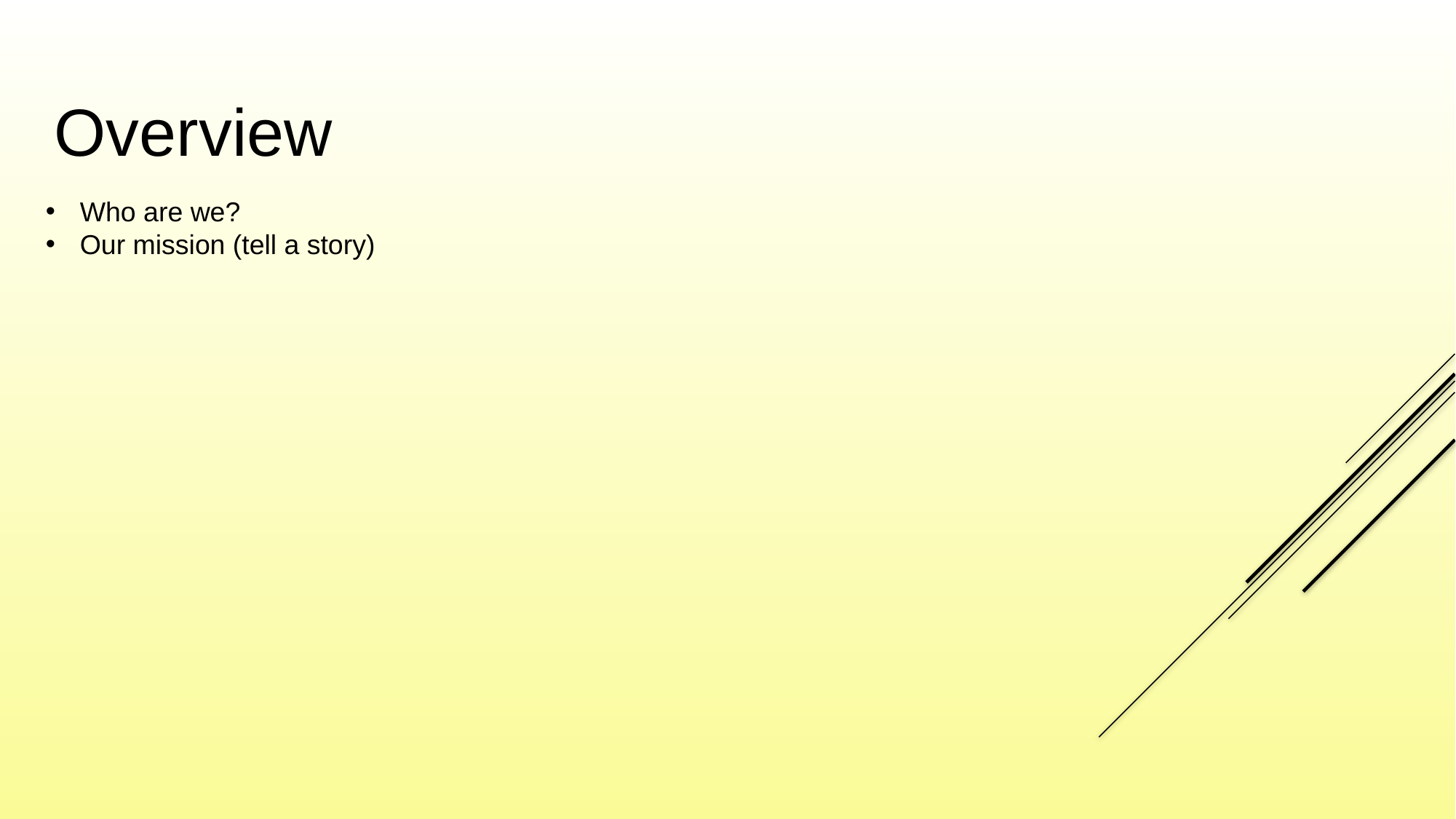

# Overview
Who are we?
Our mission (tell a story)